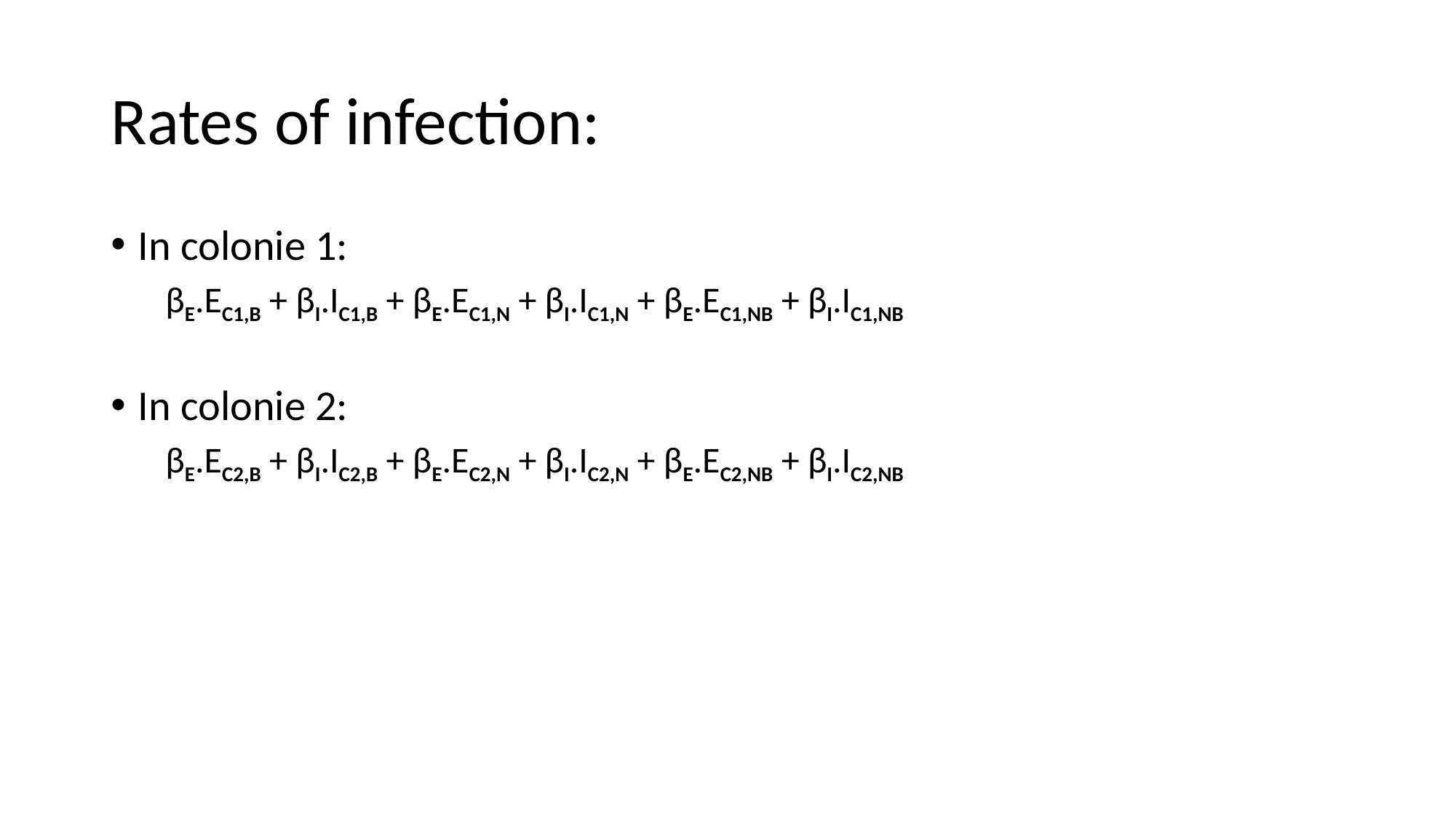

# Rates of infection:
In colonie 1:
βE.EC1,B + βI.IC1,B + βE.EC1,N + βI.IC1,N + βE.EC1,NB + βI.IC1,NB

In colonie 2:
βE.EC2,B + βI.IC2,B + βE.EC2,N + βI.IC2,N + βE.EC2,NB + βI.IC2,NB